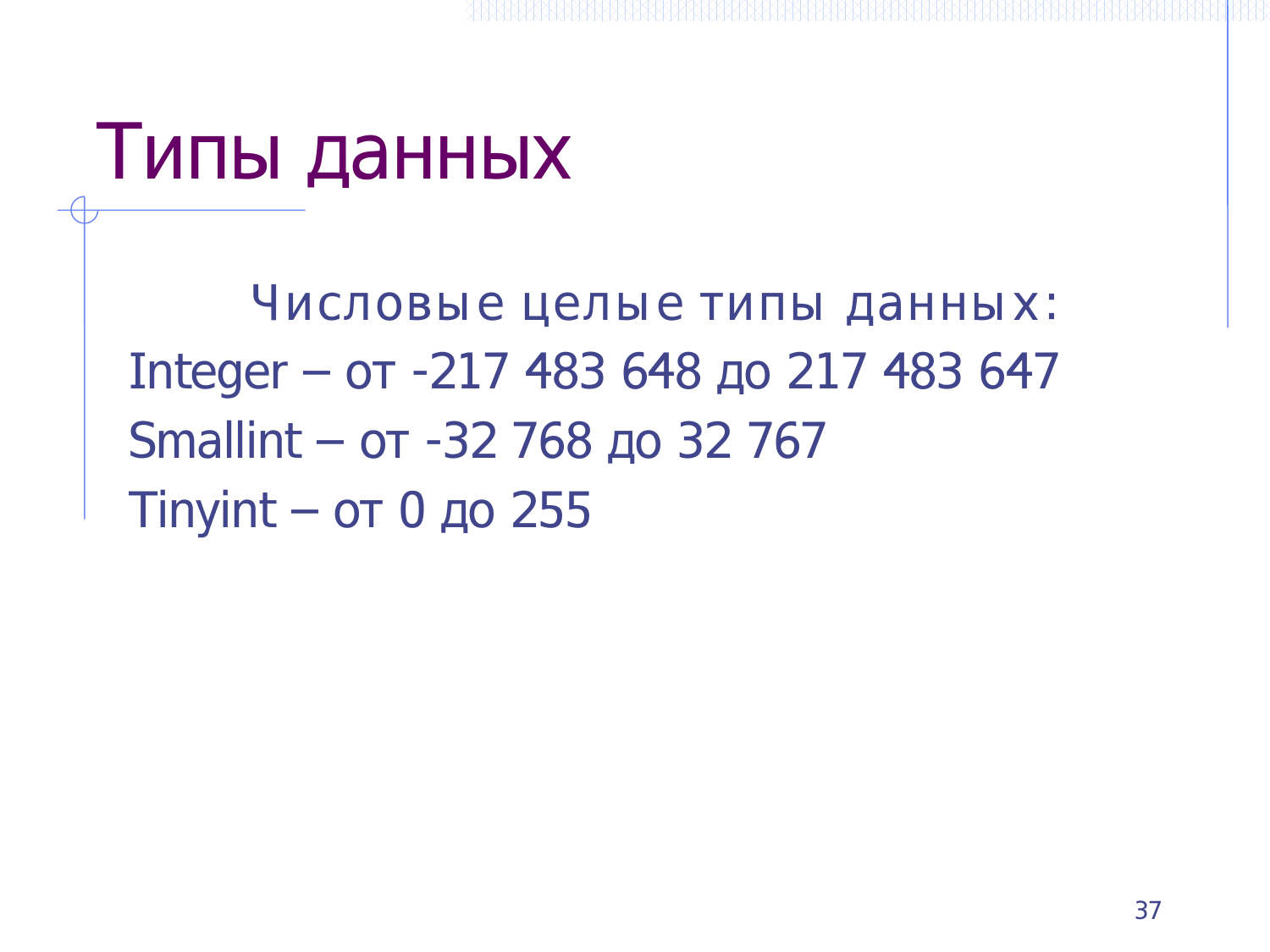

# Типы данных
Числовые целые типы данных:
Integer – от -217 483 648 до 217 483 647
Smallint – от -32 768 до 32 767
Tinyint – от 0 до 255

37